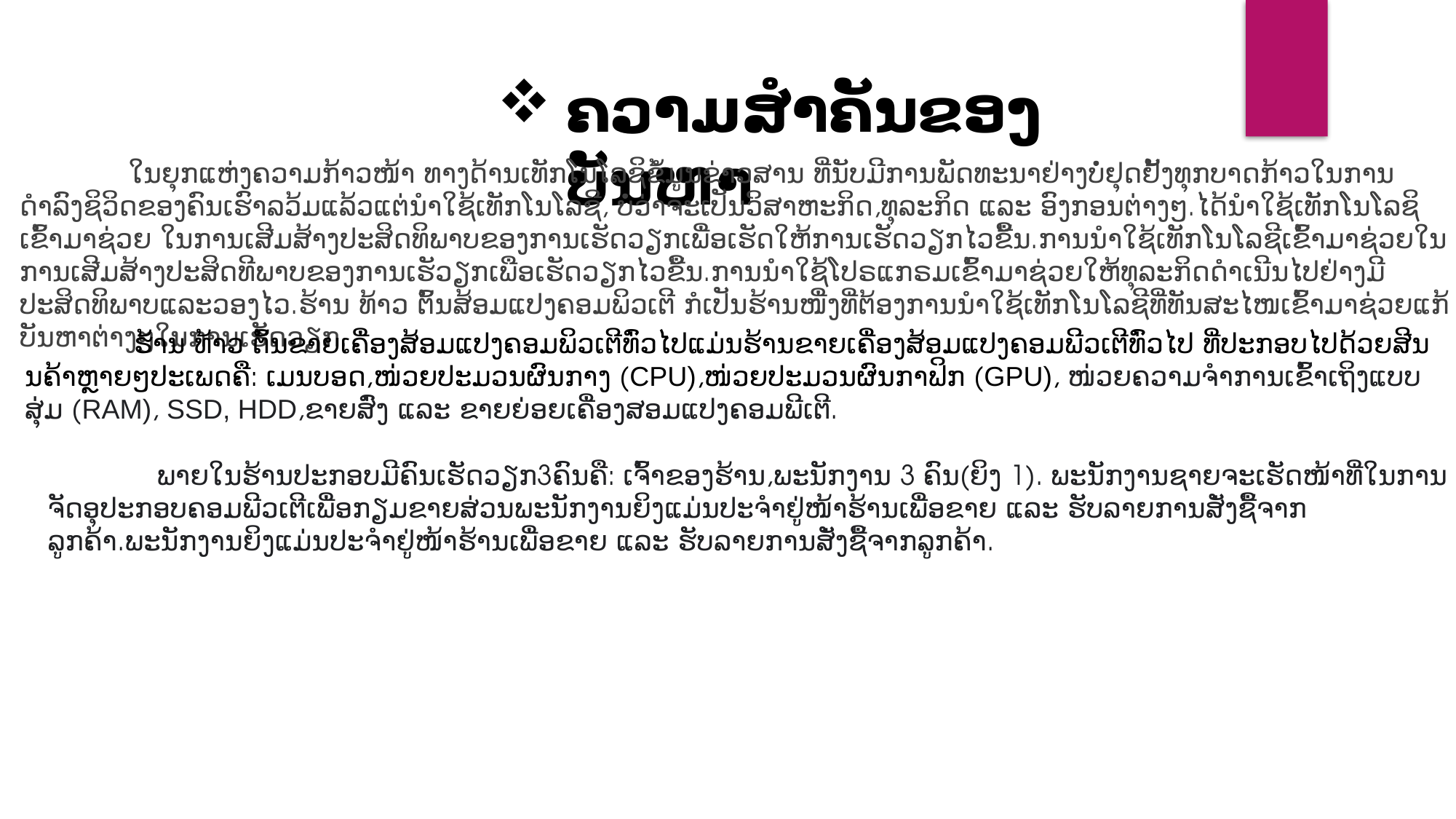

ຄວາມສຳຄັນຂອງບັນຫາ
	ໃນຍຸກແຫ່ງຄວາມກ້າວໜ້າ ທາງດ້ານເທັກໂນໂລຊິຂໍ້ມູນຂ່າວສານ ທີ່ນັບມີການພັດທະນາຢ່າງບໍ່ຢຸດຢັ້ງທຸກບາດກ້າວໃນການດຳລົງຊິວິດຂອງຄົນເຮົາລວ້ມແລ້ວແຕ່ນຳໃຊ້ເທັກໂນໂລຊີ, ບໍ່ວ່າຈະເປັນວິສາຫະກິດ,ທຸລະກິດ ແລະ ອົງກອນຕ່າງໆ.ໄດ້ນຳໃຊ້ເທັກໂນໂລຊິເຂົ້າມາຊ່ວຍ ໃນການເສີມສ້າງປະສິດທິພາບຂອງການເຮັດວຽກເພື່ອເຮັດໃຫ້ການເຮັດວຽກໄວຂື້້ນ.ການນຳໃຊ້ເທັກໂນໂລຊີເຂົ້າມາຊ່ວຍໃນການເສີມສ້າງປະສິດທີພາບຂອງການເຮັວຽກເພືອເຮັດວຽກໄວຂື້ນ.ການນຳໃຊ້ໂປຣແກຣມເຂົ້າມາຊ່ວຍໃຫ້ທຸລະກິດດຳເນີນໄປຢ່າງມີປະສິດທິພາບແລະວອງໄວ.ຮ້ານ ທ້າວ ຕົ້ນສ້ອມແປງຄອມພິວເຕີ ກໍເປັນຮ້ານໜື່ງທີ່ຕ້ອງການນຳໃຊ້ເທັກໂນໂລຊີທີ່ທັນສະໄໜເຂົ້າມາຊ່ວຍແກ້ບັນຫາຕ່າງໆໃນການເຮັດວຽກ.
	ຮ້ານ ທ້າວ ຕົ້ນຂາຍເຄື່ອງສ້ອມແປງຄອມພິວເຕີທົ່ວໄປແມ່ນຮ້ານຂາຍເຄື່ອງສ້ອມແປງຄອມພີວເຕີທົ່ວໄປ ທີ່ປະກອບໄປດ້ວຍສີນນຄ້າຫຼາຍໆປະເພດຄື: ເມນບອດ,ໜ່ວຍປະມວນຜົນກາງ (CPU),ໜ່ວຍປະມວນຜົນກາຟິກ (GPU), ໜ່ວຍຄວາມຈຳການເຂົ້າເຖິງແບບສຸ່ມ (RAM), SSD, HDD,ຂາຍສົ່ງ ແລະ ຂາຍຍ່ອຍເຄື່ອງສອມແປງຄອມພີເຕີ.
	ພາຍໃນຮ້ານປະກອບມີຄົນເຮັດວຽກ3ຄົນຄື: ເຈົ້າຂອງຮ້ານ,ພະນັກງານ 3 ຄົນ(ຍິງ 1). ພະນັກງານຊາຍຈະເຮັດໜ້າທີ່ໃນການຈັດອຸປະກອບຄອມພີວເຕີເພື່ອກຽມຂາຍສ່ວນພະນັກງານຍິງແມ່ນປະຈຳຢູ່ໜ້າຮ້ານເພື່ອຂາຍ ແລະ ຮັບລາຍການສັ່ງຊື້ຈາກລູກຄ້າ.ພະນັກງານຍິງແມ່ນປະຈຳຢູ່ໜ້າຮ້ານເພື່ອຂາຍ ແລະ ຮັບລາຍການສັ່ງຊື້ຈາກລູກຄ້າ.